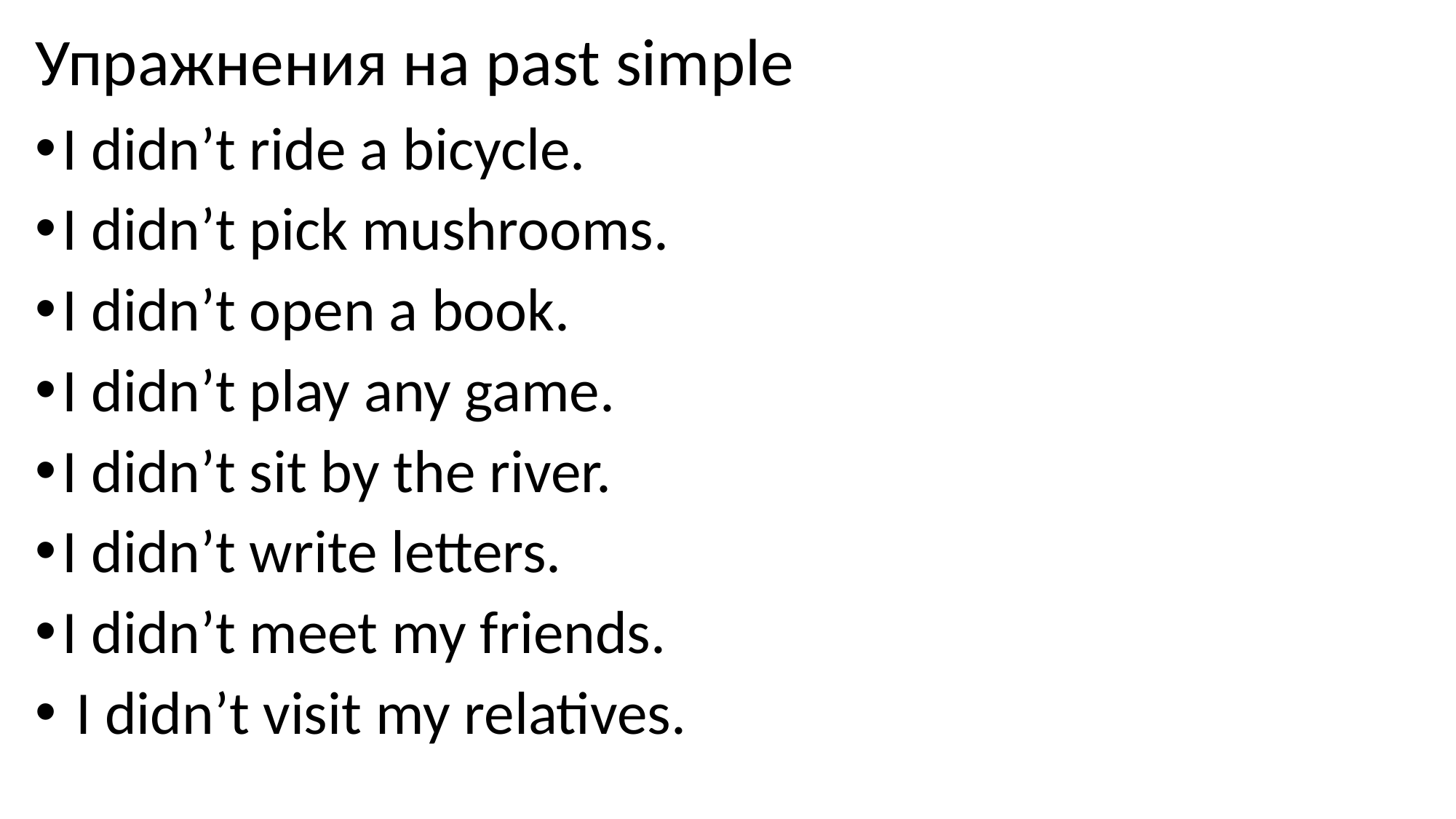

# Упражнения на past simple
I didn’t ride a bicycle.
I didn’t pick mushrooms.
I didn’t open a book.
I didn’t play any game.
I didn’t sit by the river.
I didn’t write letters.
I didn’t meet my friends.
 I didn’t visit my relatives.